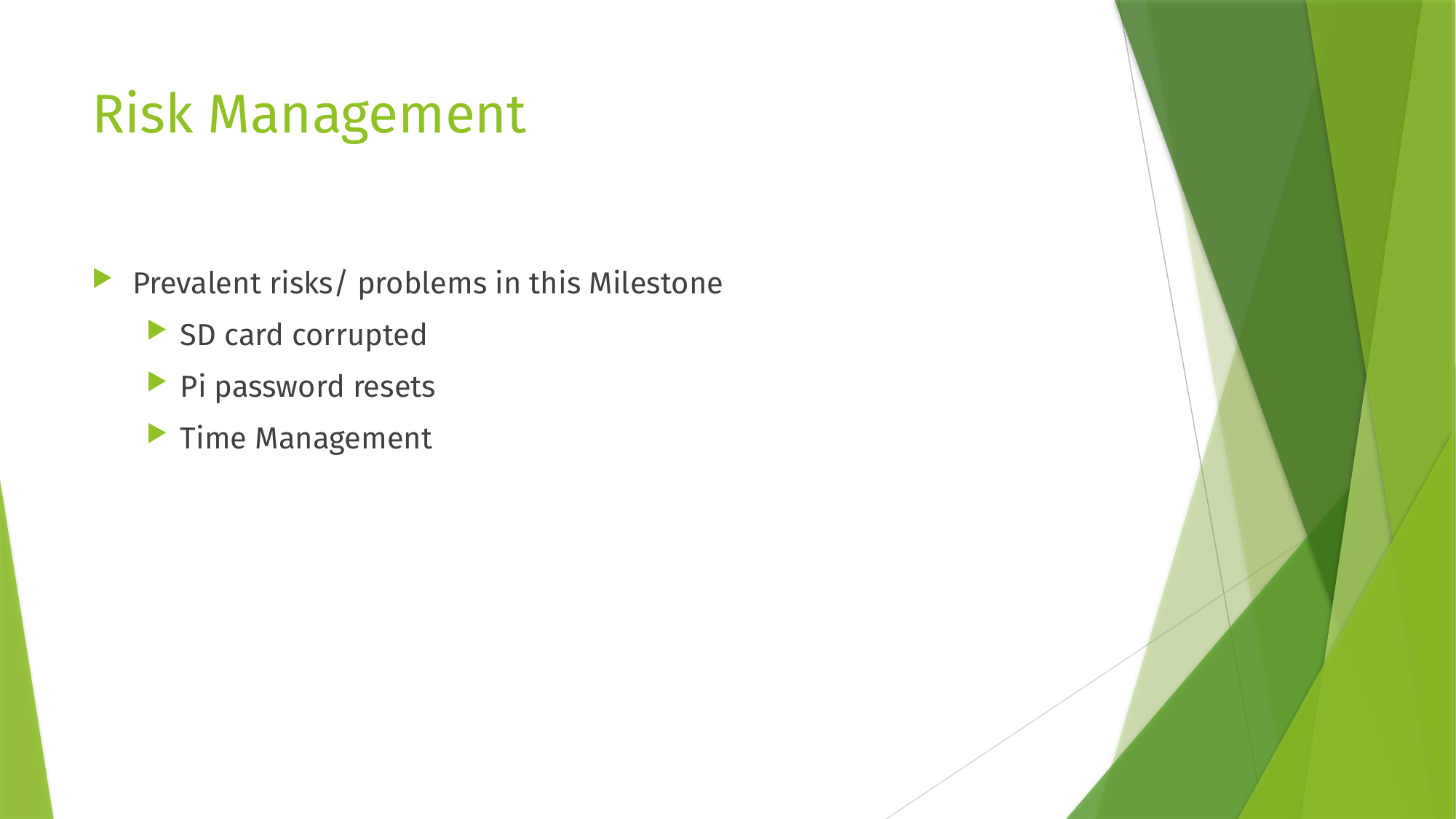

# Risk Management
Prevalent risks/ problems in this Milestone
SD card corrupted
Pi password resets
Time Management